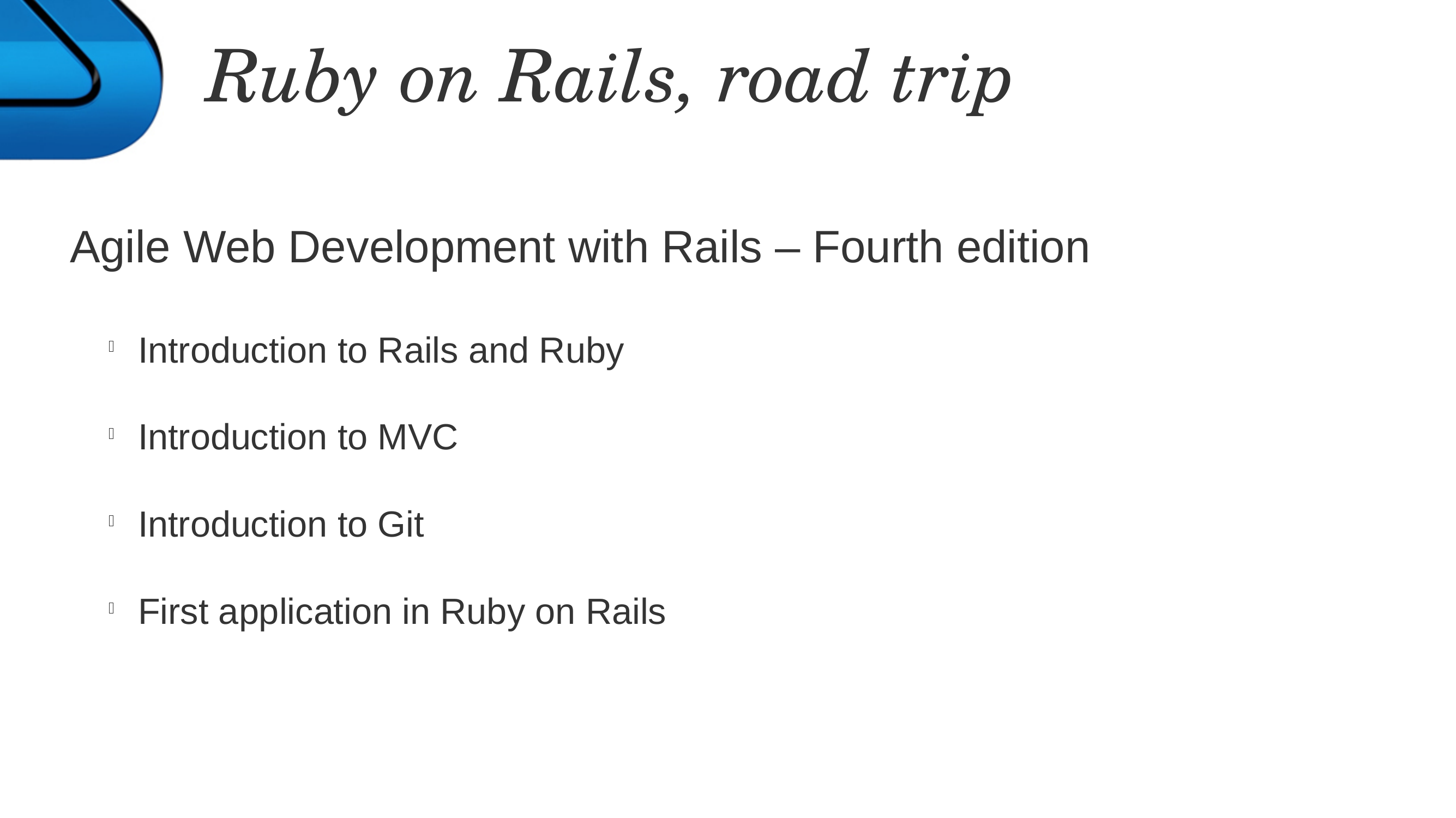

Ruby on Rails, road trip

Agile Web Development with Rails – Fourth edition

 Introduction to Rails and Ruby

 Introduction to MVC

 Introduction to Git

 First application in Ruby on Rails